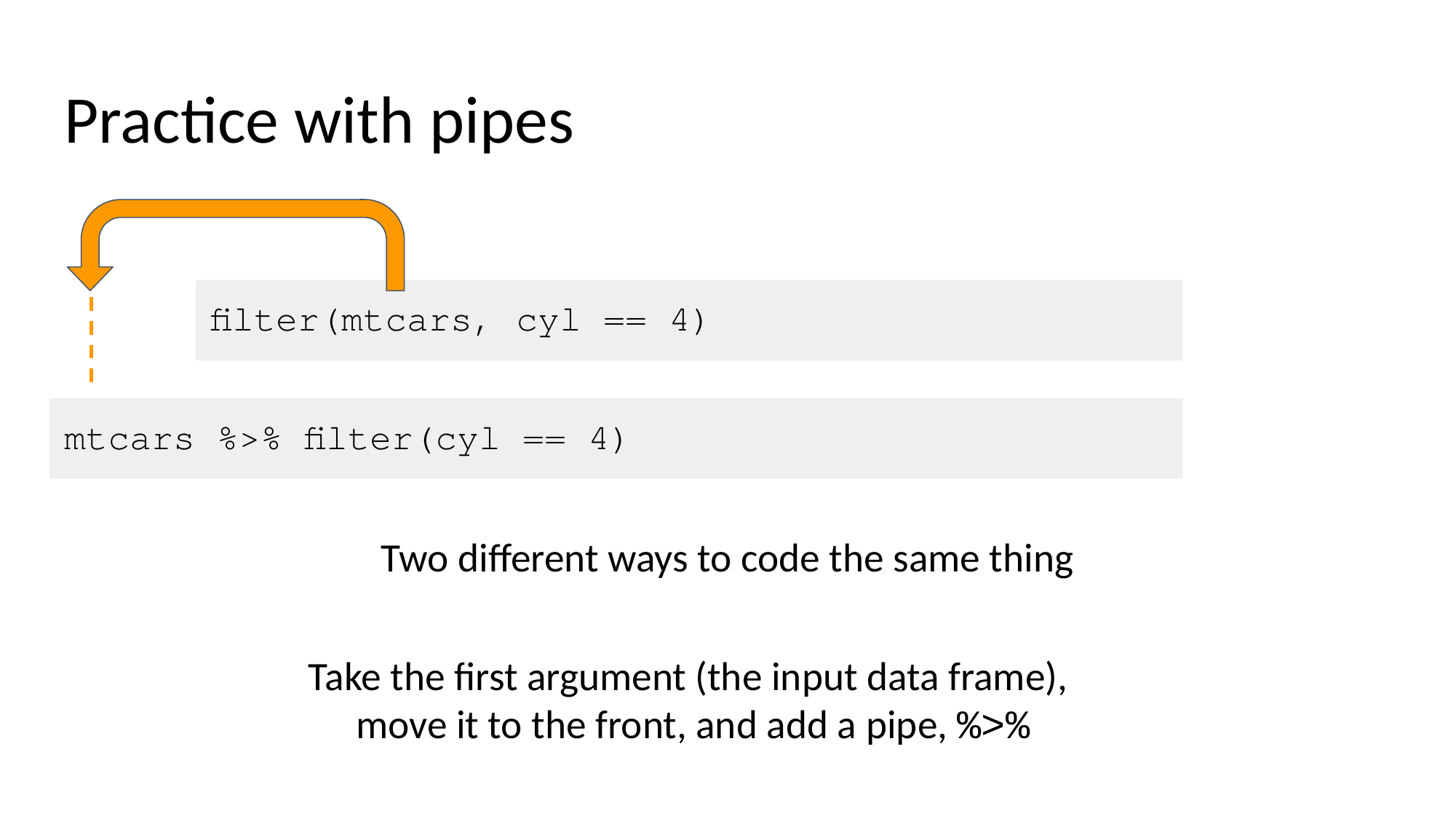

# Practice with pipes

filter(mtcars, cyl == 4)
mtcars %>% filter(cyl == 4)
Two different ways to code the same thing
Take the first argument (the input data frame),
move it to the front, and add a pipe, %>%